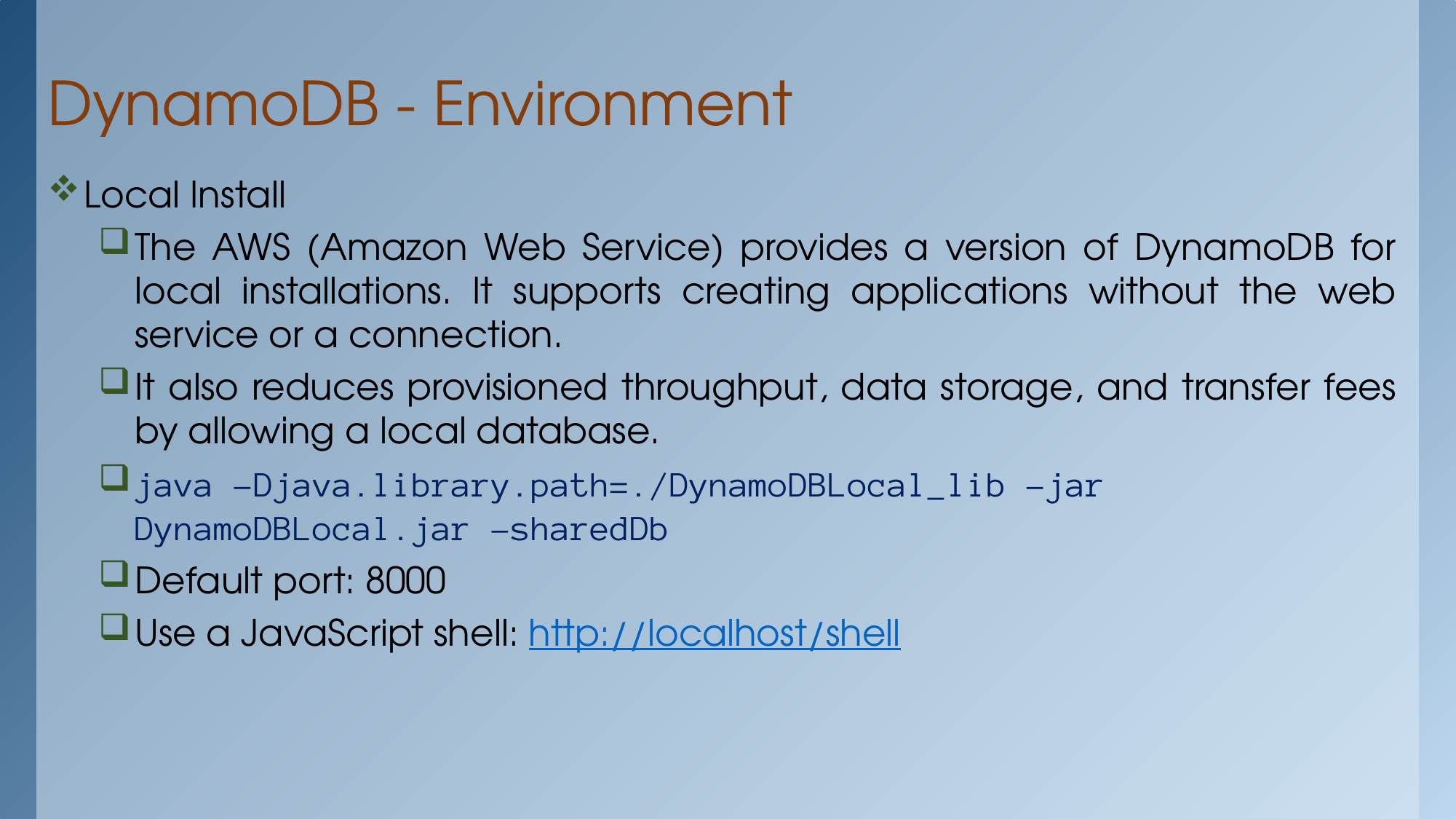

# DynamoDB - Environment
Local Install
The AWS (Amazon Web Service) provides a version of DynamoDB for local installations. It supports creating applications without the web service or a connection.
It also reduces provisioned throughput, data storage, and transfer fees by allowing a local database.
java -Djava.library.path=./DynamoDBLocal_lib -jar DynamoDBLocal.jar –sharedDb
Default port: 8000
Use a JavaScript shell: http://localhost/shell